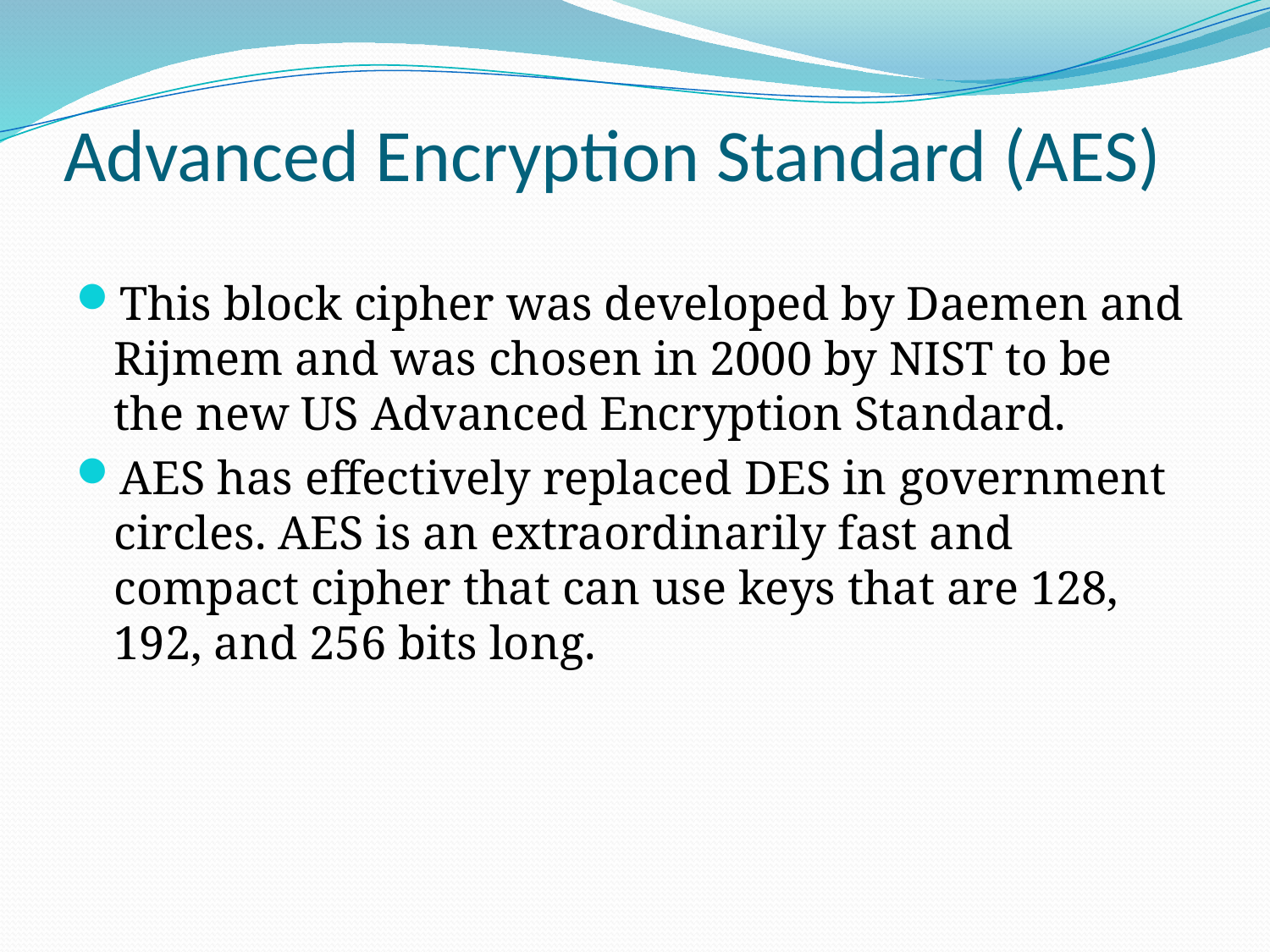

# Advanced Encryption Standard (AES)
This block cipher was developed by Daemen and Rijmem and was chosen in 2000 by NIST to be the new US Advanced Encryption Standard.
AES has effectively replaced DES in government circles. AES is an extraordinarily fast and compact cipher that can use keys that are 128, 192, and 256 bits long.